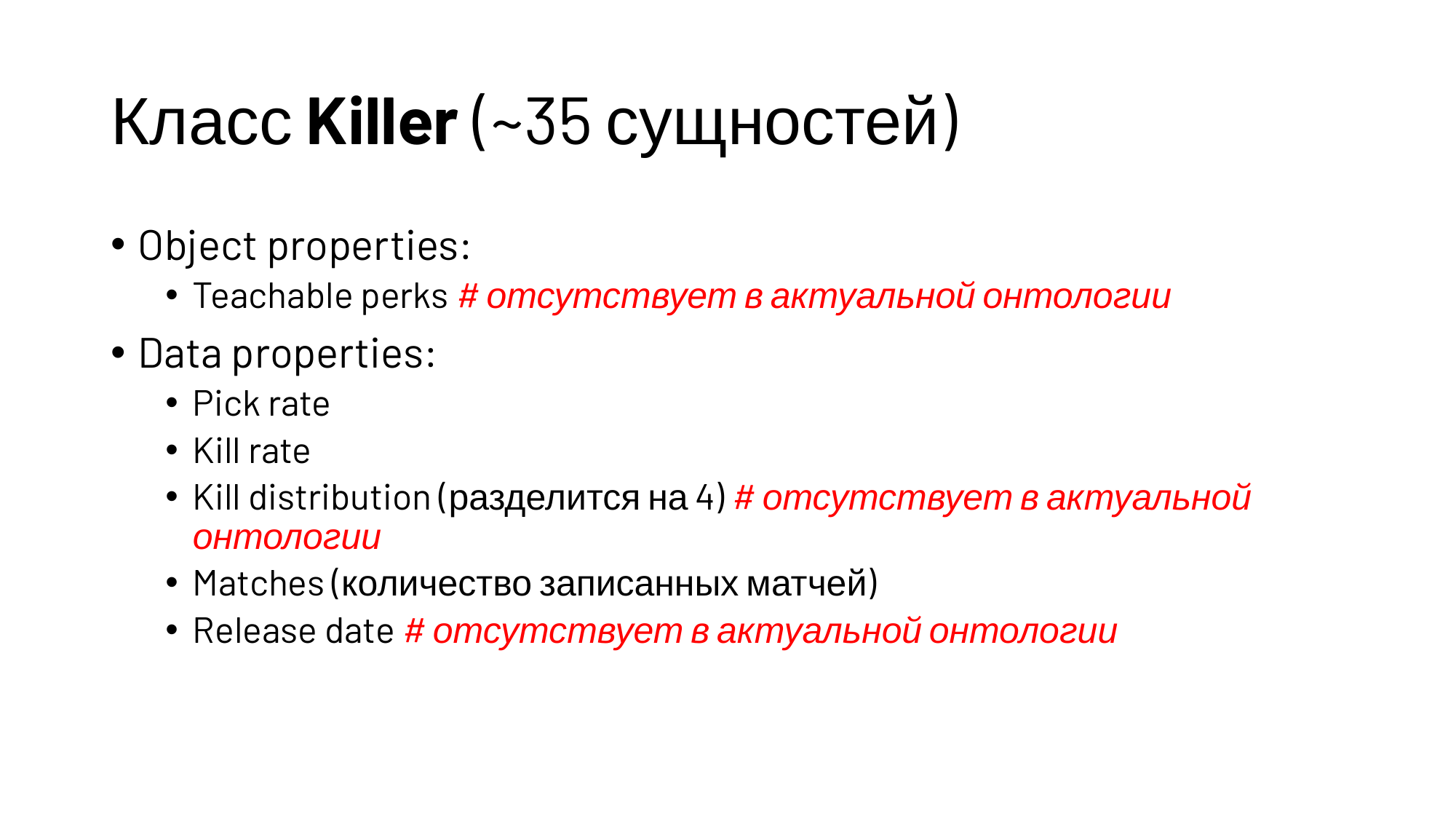

# Класс Killer (~35 сущностей)
Object properties:
Teachable perks # отсутствует в актуальной онтологии
Data properties:
Pick rate
Kill rate
Kill distribution (разделится на 4) # отсутствует в актуальной онтологии
Matches (количество записанных матчей)
Release date # отсутствует в актуальной онтологии